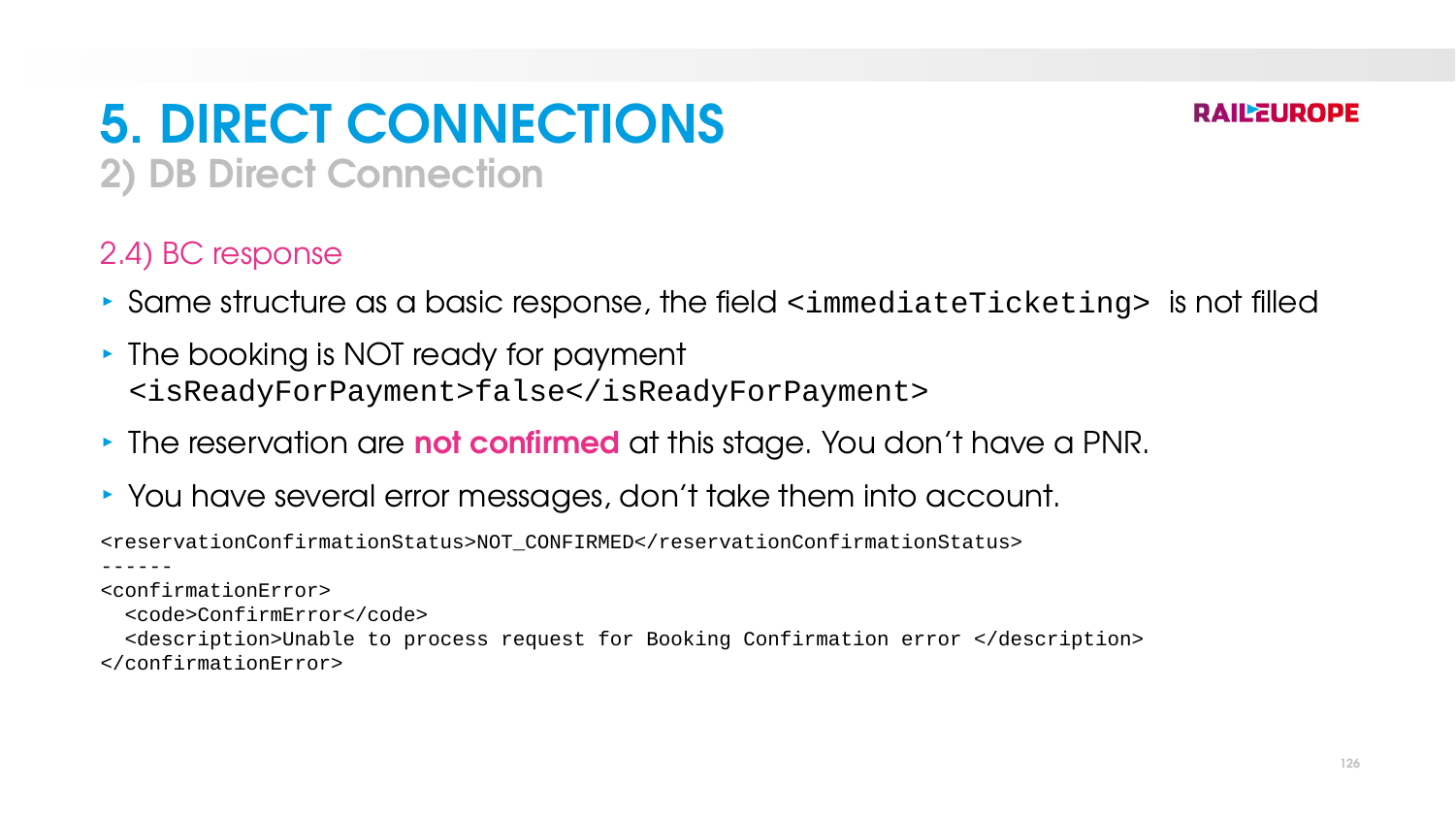

5. Direct Connections
2) DB Direct Connection
2.4) BC response
Same structure as a basic response, the field <immediateTicketing> is not filled
The booking is NOT ready for payment <isReadyForPayment>false</isReadyForPayment>
The reservation are not confirmed at this stage. You don’t have a PNR.
You have several error messages, don’t take them into account.
<reservationConfirmationStatus>NOT_CONFIRMED</reservationConfirmationStatus>
------
<confirmationError>
  <code>ConfirmError</code>
  <description>Unable to process request for Booking Confirmation error </description>
</confirmationError>
126